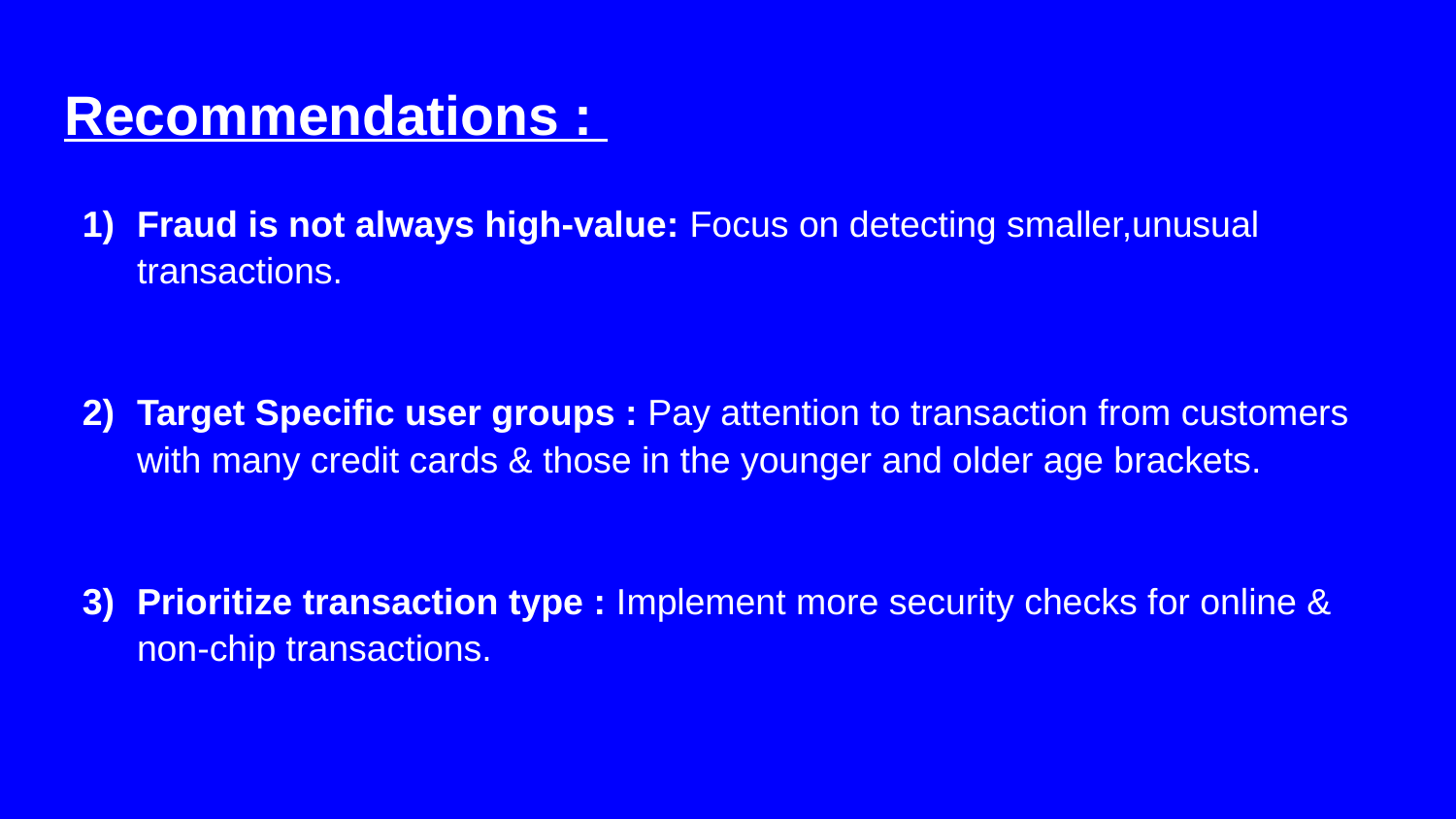

# Recommendations :
Fraud is not always high-value: Focus on detecting smaller,unusual transactions.

Target Specific user groups : Pay attention to transaction from customers with many credit cards & those in the younger and older age brackets.

Prioritize transaction type : Implement more security checks for online & non-chip transactions.